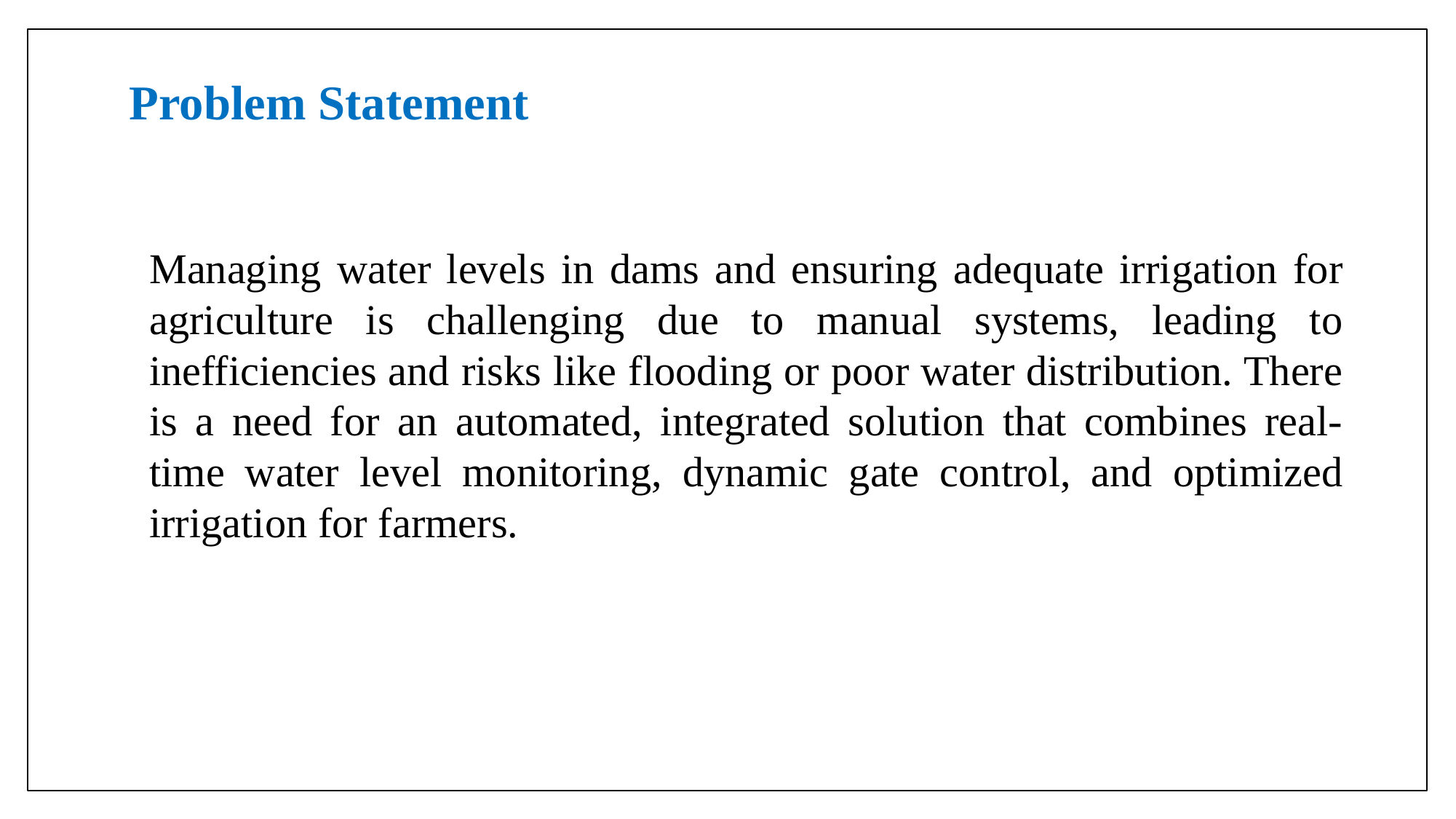

Problem Statement
Managing water levels in dams and ensuring adequate irrigation for agriculture is challenging due to manual systems, leading to inefficiencies and risks like flooding or poor water distribution. There is a need for an automated, integrated solution that combines real-time water level monitoring, dynamic gate control, and optimized irrigation for farmers.